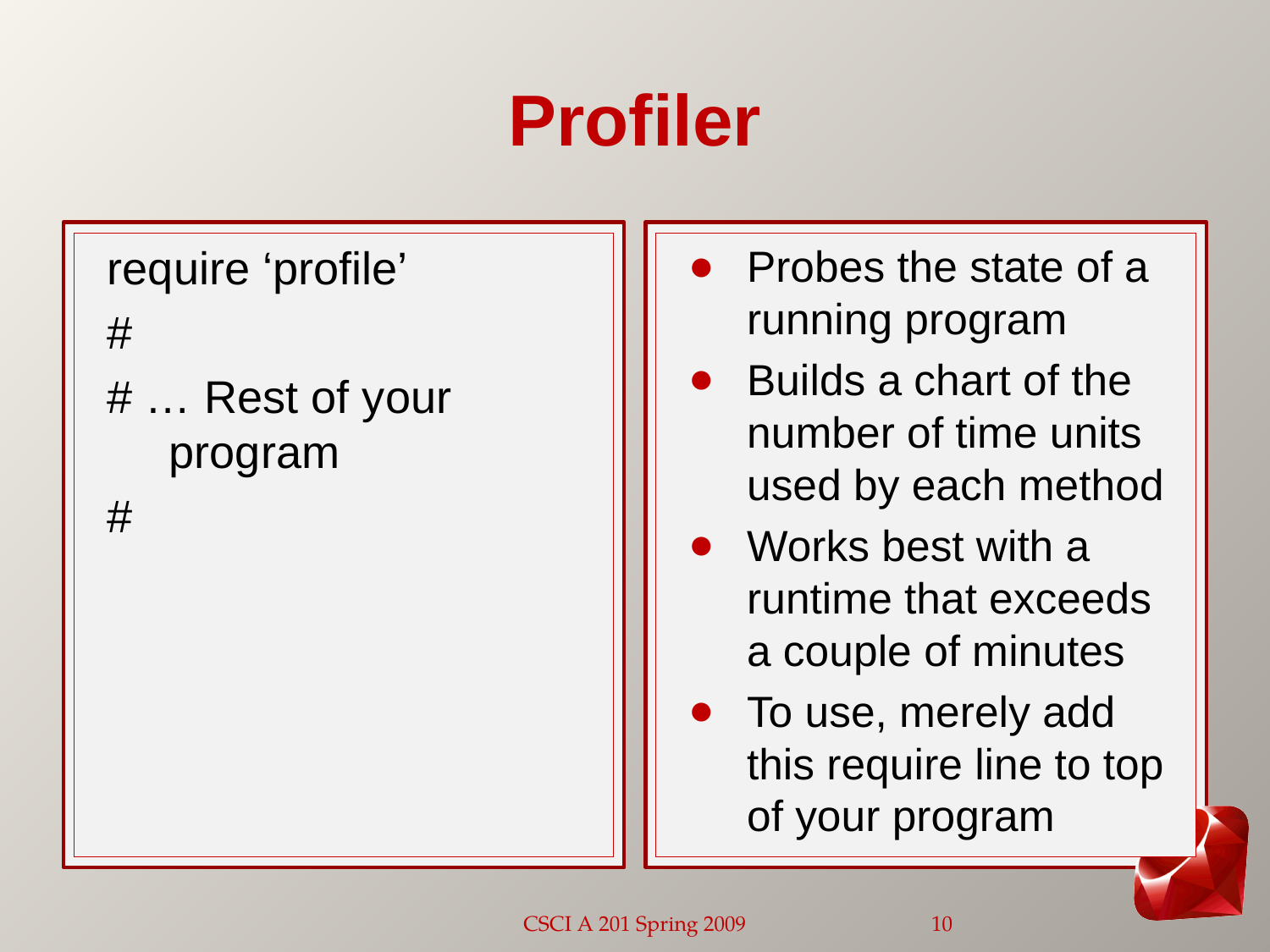

# Profiler
require ‘profile’
#
# … Rest of your program
#
Probes the state of a running program
Builds a chart of the number of time units used by each method
Works best with a runtime that exceeds a couple of minutes
To use, merely add this require line to top of your program
CSCI A 201 Spring 2009
10